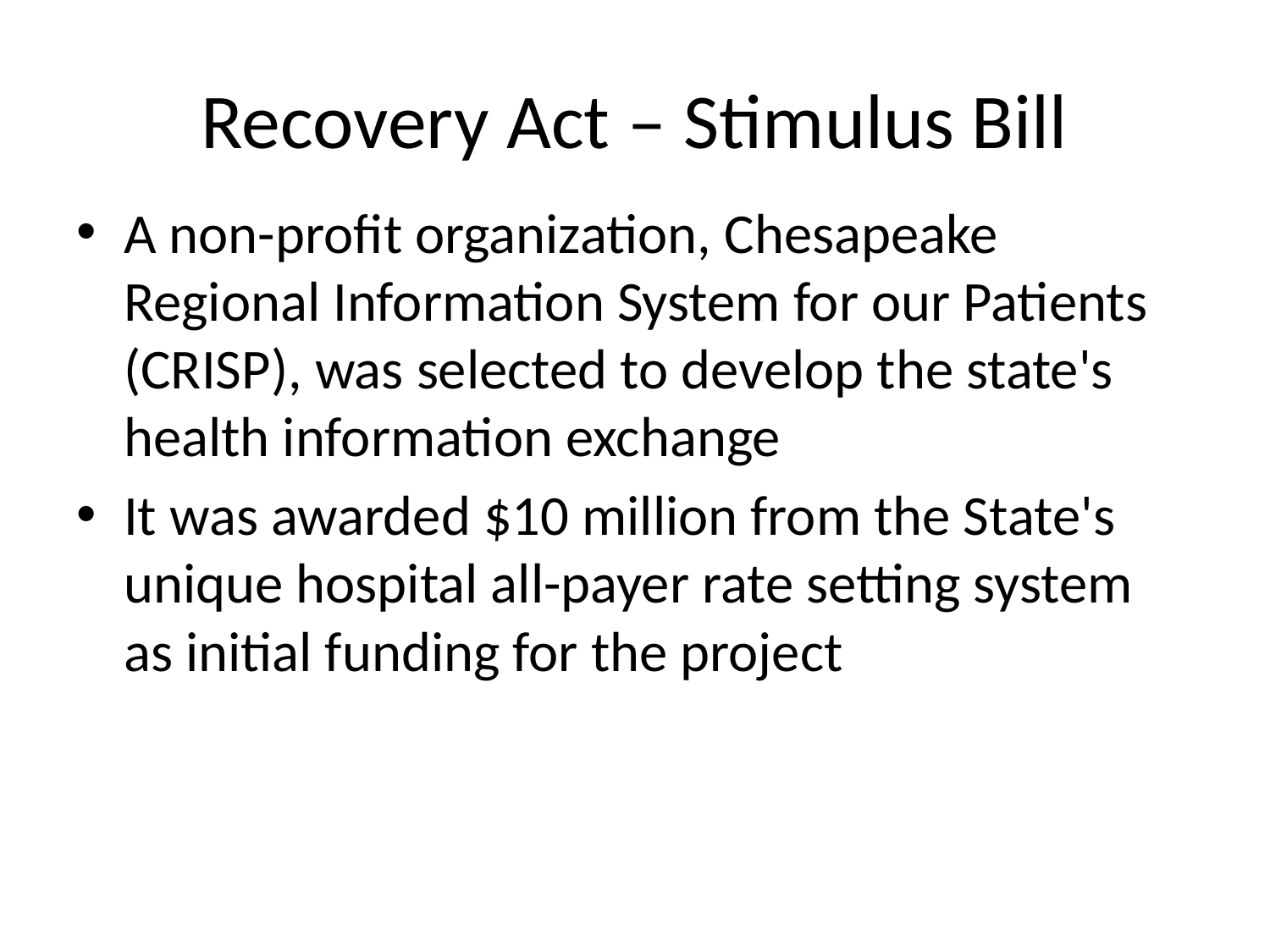

# Recovery Act – Stimulus Bill
A non-profit organization, Chesapeake Regional Information System for our Patients (CRISP), was selected to develop the state's health information exchange
It was awarded $10 million from the State's unique hospital all-payer rate setting system as initial funding for the project